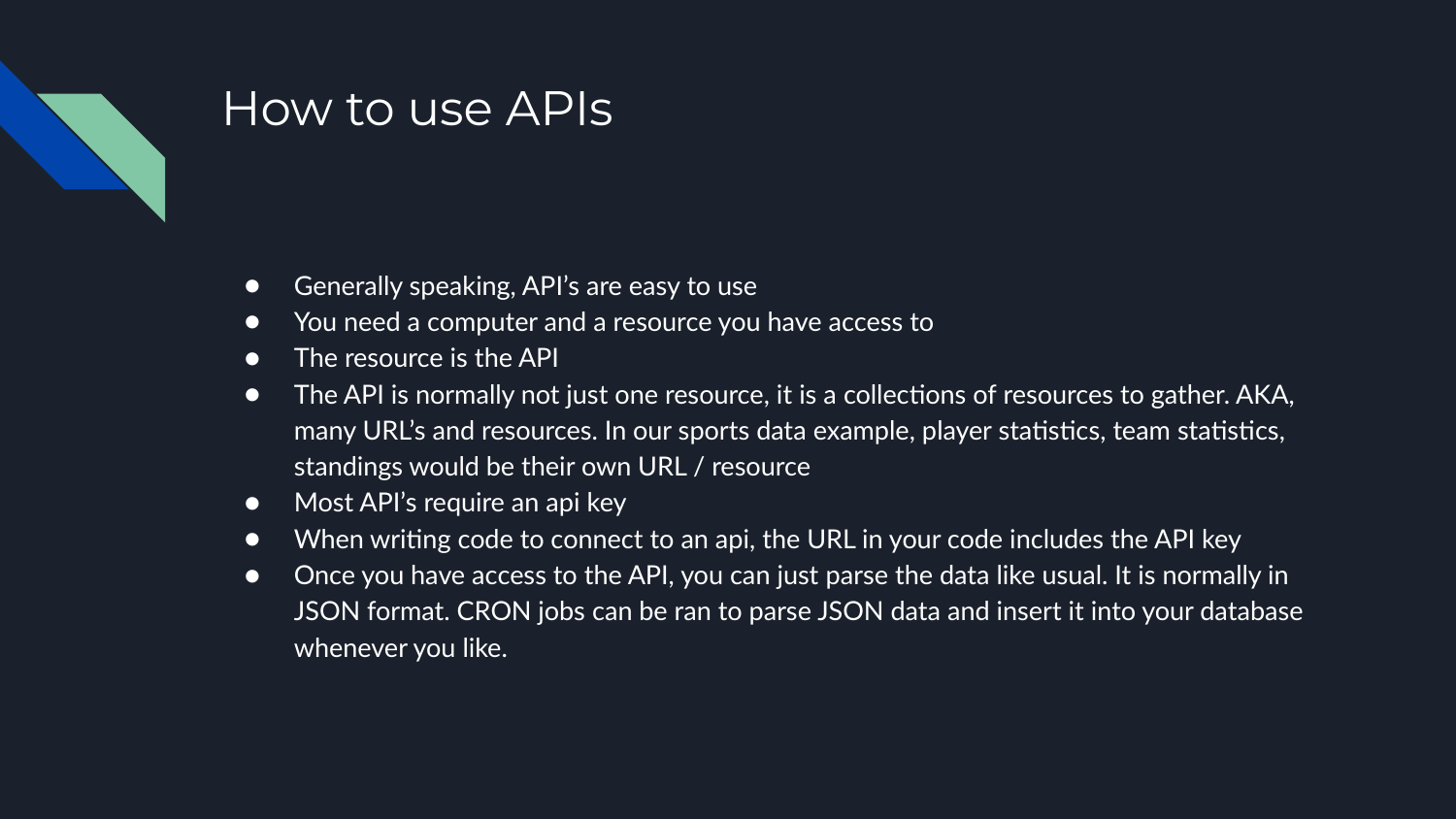

# How to use APIs
Generally speaking, API’s are easy to use
You need a computer and a resource you have access to
The resource is the API
The API is normally not just one resource, it is a collections of resources to gather. AKA, many URL’s and resources. In our sports data example, player statistics, team statistics, standings would be their own URL / resource
Most API’s require an api key
When writing code to connect to an api, the URL in your code includes the API key
Once you have access to the API, you can just parse the data like usual. It is normally in JSON format. CRON jobs can be ran to parse JSON data and insert it into your database whenever you like.